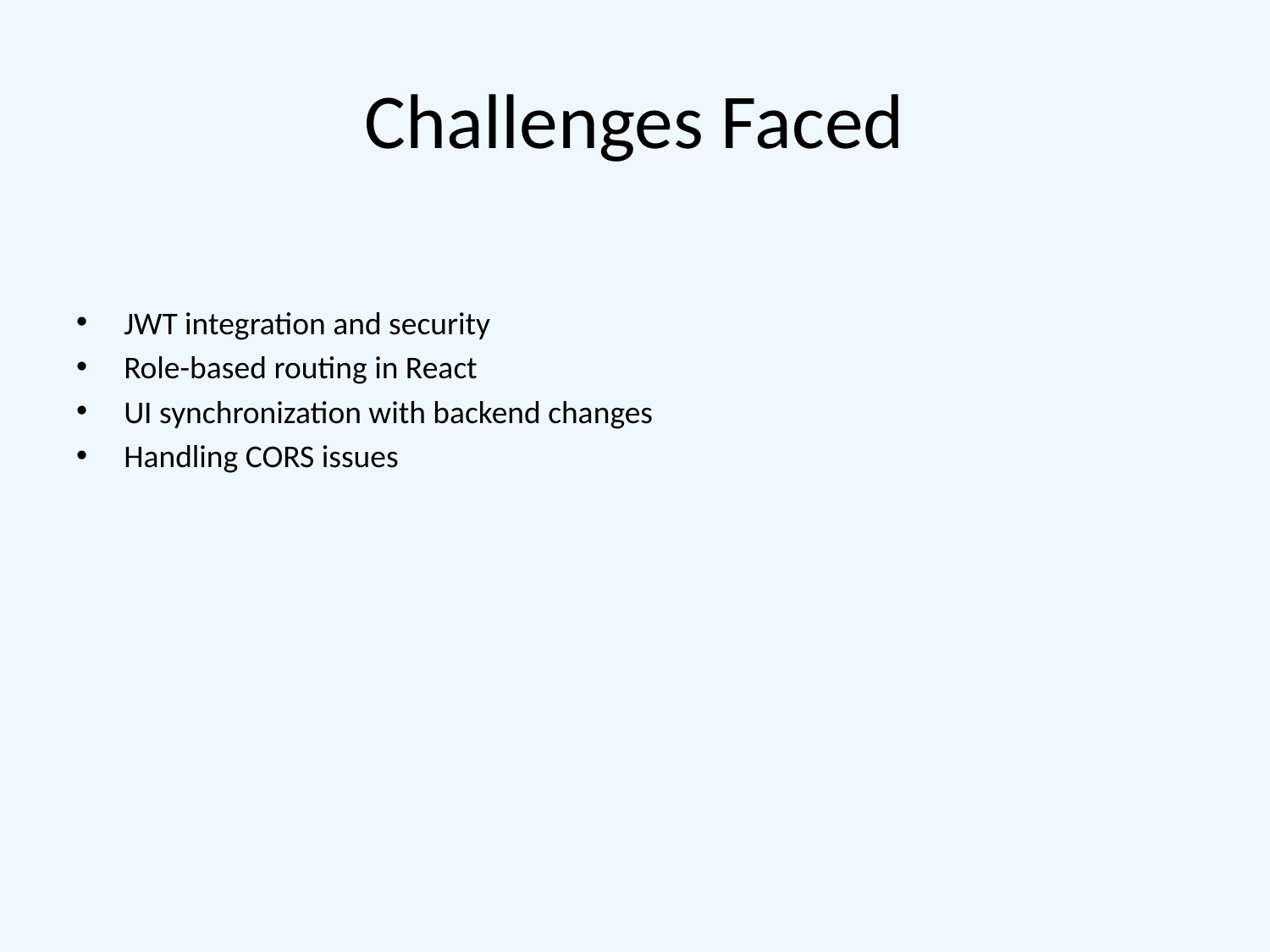

# Challenges Faced

JWT integration and security
Role-based routing in React
UI synchronization with backend changes
Handling CORS issues